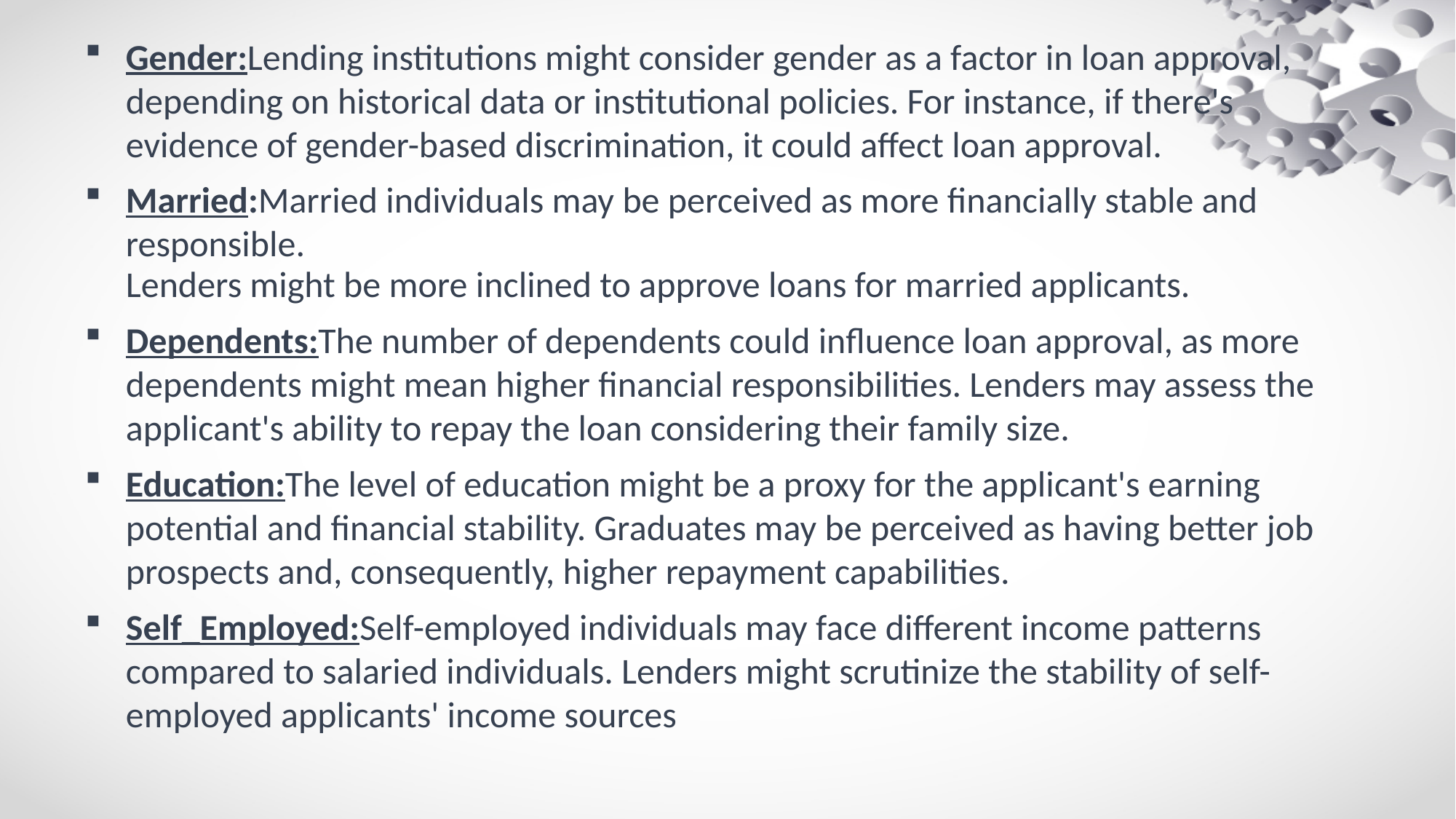

Gender:Lending institutions might consider gender as a factor in loan approval, depending on historical data or institutional policies. For instance, if there's evidence of gender-based discrimination, it could affect loan approval.
Married:Married individuals may be perceived as more financially stable and responsible.
     Lenders might be more inclined to approve loans for married applicants.
Dependents:The number of dependents could influence loan approval, as more dependents might mean higher financial responsibilities. Lenders may assess the applicant's ability to repay the loan considering their family size.
Education:The level of education might be a proxy for the applicant's earning potential and financial stability. Graduates may be perceived as having better job prospects and, consequently, higher repayment capabilities.
Self_Employed:Self-employed individuals may face different income patterns compared to salaried individuals. Lenders might scrutinize the stability of self-employed applicants' income sources